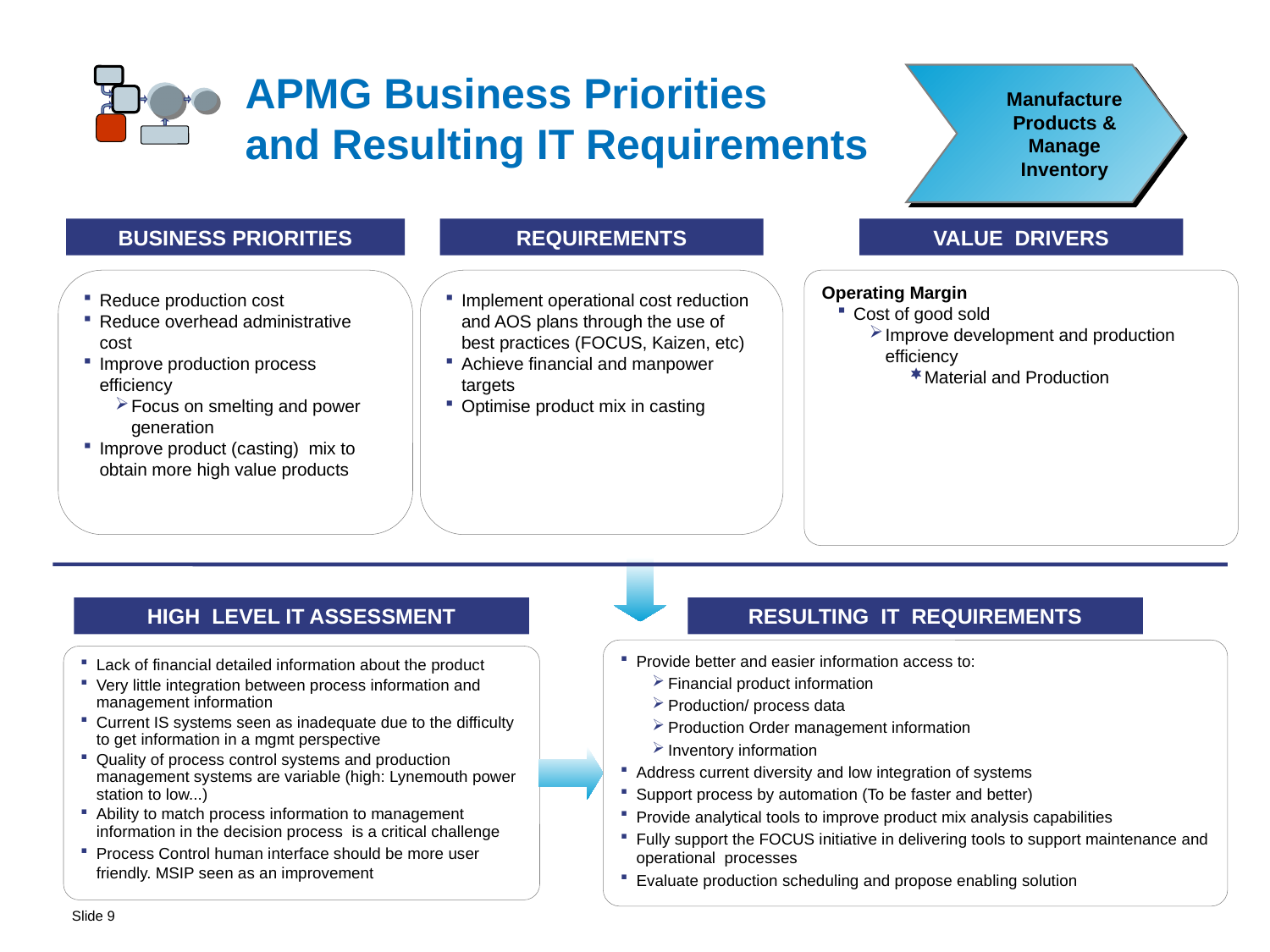

Manufacture Products & Manage Inventory

# APMG Business Priorities and Resulting IT Requirements

BUSINESS PRIORITIES
REQUIREMENTS
VALUE  DRIVERS
Reduce production cost
Reduce overhead administrative cost
Improve production process efficiency
Focus on smelting and power generation
Improve product (casting)  mix to obtain more high value products

Implement operational cost reduction and AOS plans through the use of best practices (FOCUS, Kaizen, etc)
Achieve financial and manpower targets
Optimise product mix in casting

Operating Margin
Cost of good sold
Improve development and production efficiency
Material and Production

HIGH  LEVEL IT ASSESSMENT
RESULTING  IT  REQUIREMENTS
Provide better and easier information access to:
Financial product information
Production/ process data
Production Order management information
Inventory information
Address current diversity and low integration of systems
Support process by automation (To be faster and better)
Provide analytical tools to improve product mix analysis capabilities
Fully support the FOCUS initiative in delivering tools to support maintenance and operational  processes
Evaluate production scheduling and propose enabling solution
Lack of financial detailed information about the product
Very little integration between process information and management information
Current IS systems seen as inadequate due to the difficulty to get information in a mgmt perspective
Quality of process control systems and production management systems are variable (high: Lynemouth power station to low...)
Ability to match process information to management information in the decision process  is a critical challenge
Process Control human interface should be more user friendly. MSIP seen as an improvement